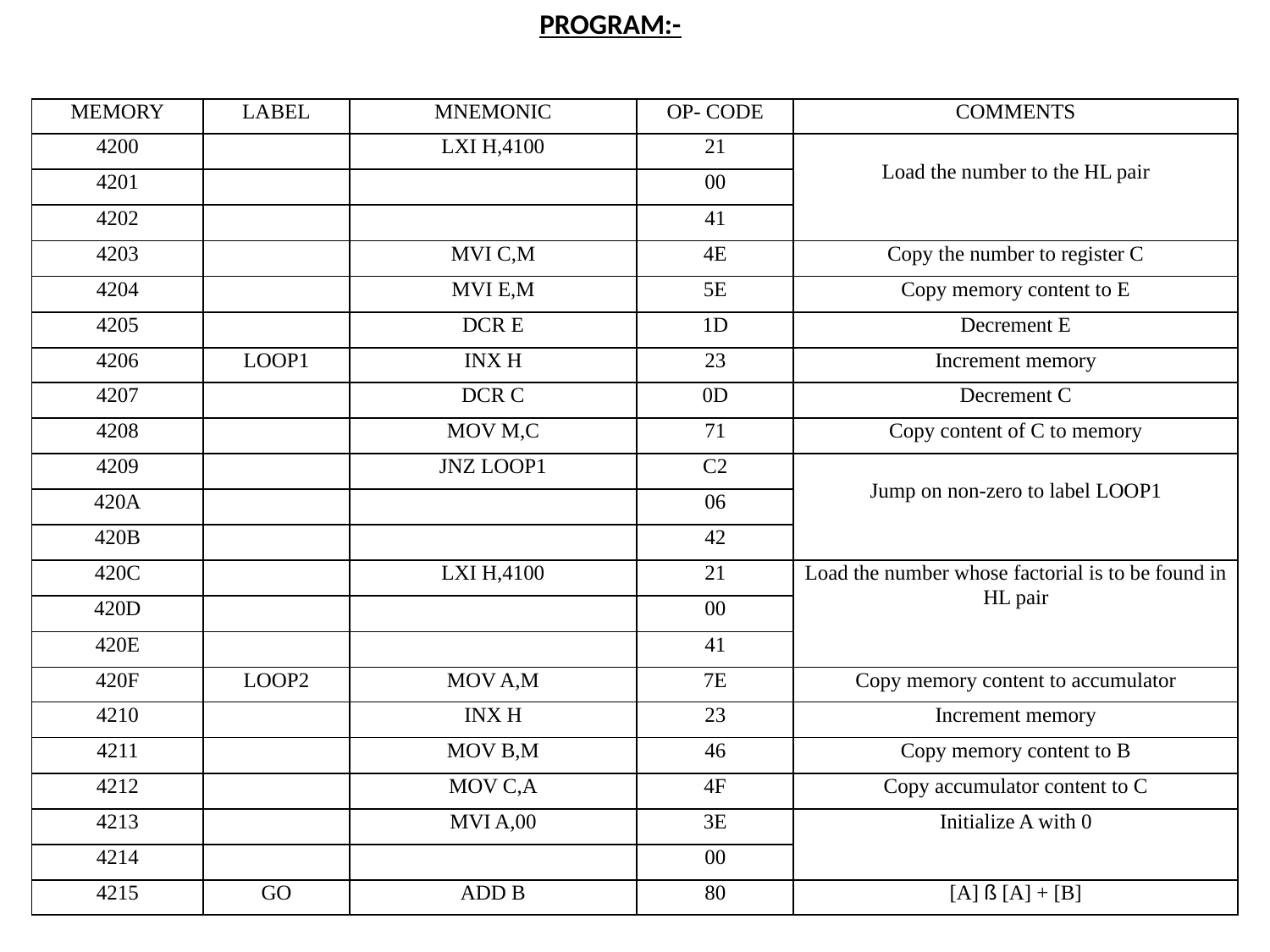

PROGRAM:-
| MEMORY | LABEL | MNEMONIC | OP- CODE | COMMENTS |
| --- | --- | --- | --- | --- |
| 4200 |  | LXI H,4100 | 21 | Load the number to the HL pair |
| 4201 |  |  | 00 |  |
| 4202 |  |  | 41 |  |
| 4203 |  | MVI C,M | 4E | Copy the number to register C |
| 4204 |  | MVI E,M | 5E | Copy memory content to E |
| 4205 |  | DCR E | 1D | Decrement E |
| 4206 | LOOP1 | INX H | 23 | Increment memory |
| 4207 |  | DCR C | 0D | Decrement C |
| 4208 |  | MOV M,C | 71 | Copy content of C to memory |
| 4209 |  | JNZ LOOP1 | C2 | Jump on non-zero to label LOOP1 |
| 420A |  |  | 06 |  |
| 420B |  |  | 42 |  |
| 420C |  | LXI H,4100 | 21 | Load the number whose factorial is to be found in HL pair |
| 420D |  |  | 00 |  |
| 420E |  |  | 41 |  |
| 420F | LOOP2 | MOV A,M | 7E | Copy memory content to accumulator |
| 4210 |  | INX H | 23 | Increment memory |
| 4211 |  | MOV B,M | 46 | Copy memory content to B |
| 4212 |  | MOV C,A | 4F | Copy accumulator content to C |
| 4213 |  | MVI A,00 | 3E | Initialize A with 0 |
| 4214 |  |  | 00 |  |
| 4215 | GO | ADD B | 80 | [A] ß [A] + [B] |